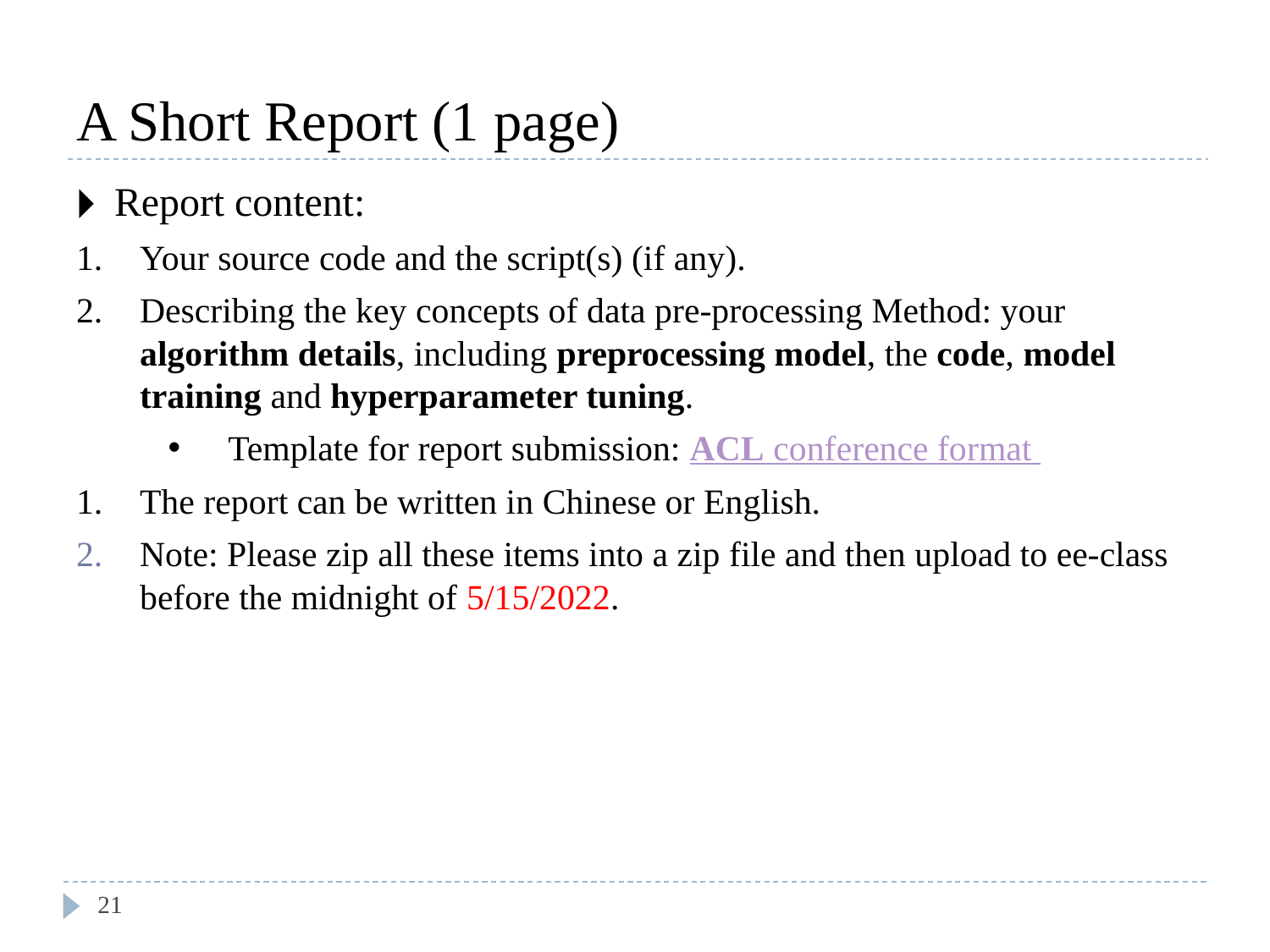

# A Short Report (1 page)
Report content:
Your source code and the script(s) (if any).
Describing the key concepts of data pre-processing Method: your algorithm details, including preprocessing model, the code, model training and hyperparameter tuning.
Template for report submission: ACL conference format
The report can be written in Chinese or English.
Note: Please zip all these items into a zip file and then upload to ee-class before the midnight of 5/15/2022.

21